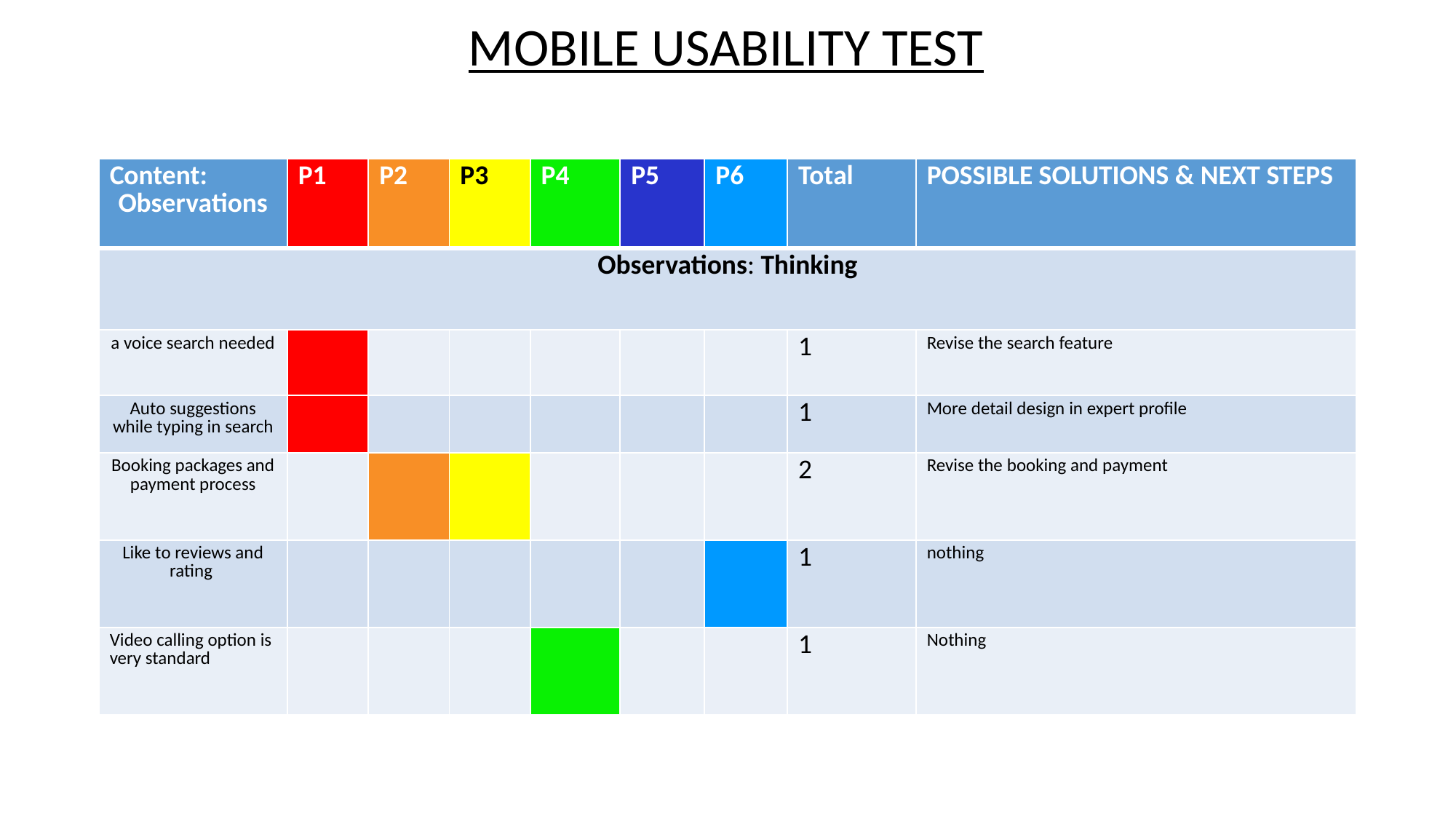

MOBILE USABILITY TEST
| Content: Observations | P1 | P2 | P3 | P4 | P5 | P6 | Total | POSSIBLE SOLUTIONS & NEXT STEPS |
| --- | --- | --- | --- | --- | --- | --- | --- | --- |
| Observations: Thinking |  |  |  |  |  |  |  |  |
| a voice search needed |  |  |  |  |  |  | 1 | Revise the search feature |
| Auto suggestions while typing in search |  |  |  |  |  |  | 1 | More detail design in expert profile |
| Booking packages and payment process |  |  |  |  |  |  | 2 | Revise the booking and payment |
| Like to reviews and rating |  |  |  |  |  |  | 1 | nothing |
| Video calling option is very standard |  |  |  |  |  |  | 1 | Nothing |